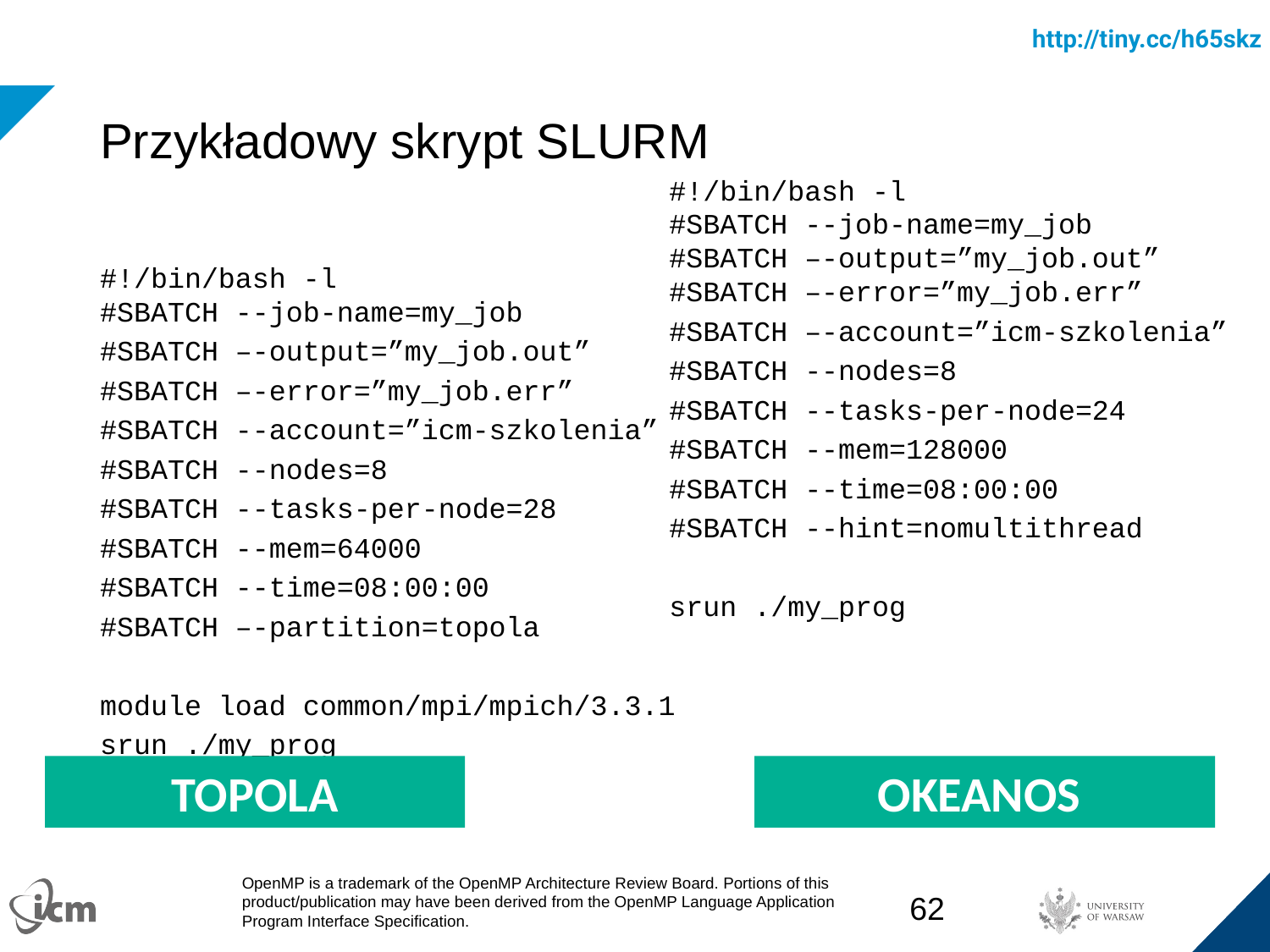

# Przykładowy skrypt SLURM
#!/bin/bash -l
#SBATCH --job-name=my_job
#SBATCH –-output=”my_job.out”
#SBATCH –-error=”my_job.err”
#SBATCH –-account=”icm-szkolenia”
#SBATCH --nodes=8
#SBATCH --tasks-per-node=24
#SBATCH --mem=128000
#SBATCH --time=08:00:00
#SBATCH --hint=nomultithread

srun ./my_prog

#!/bin/bash -l
#SBATCH --job-name=my_job
#SBATCH –-output=”my_job.out”
#SBATCH –-error=”my_job.err”
#SBATCH --account=”icm-szkolenia”
#SBATCH --nodes=8
#SBATCH --tasks-per-node=28
#SBATCH --mem=64000
#SBATCH --time=08:00:00
#SBATCH –-partition=topola

module load common/mpi/mpich/3.3.1
srun ./my_prog

TOPOLA
OKEANOS
62